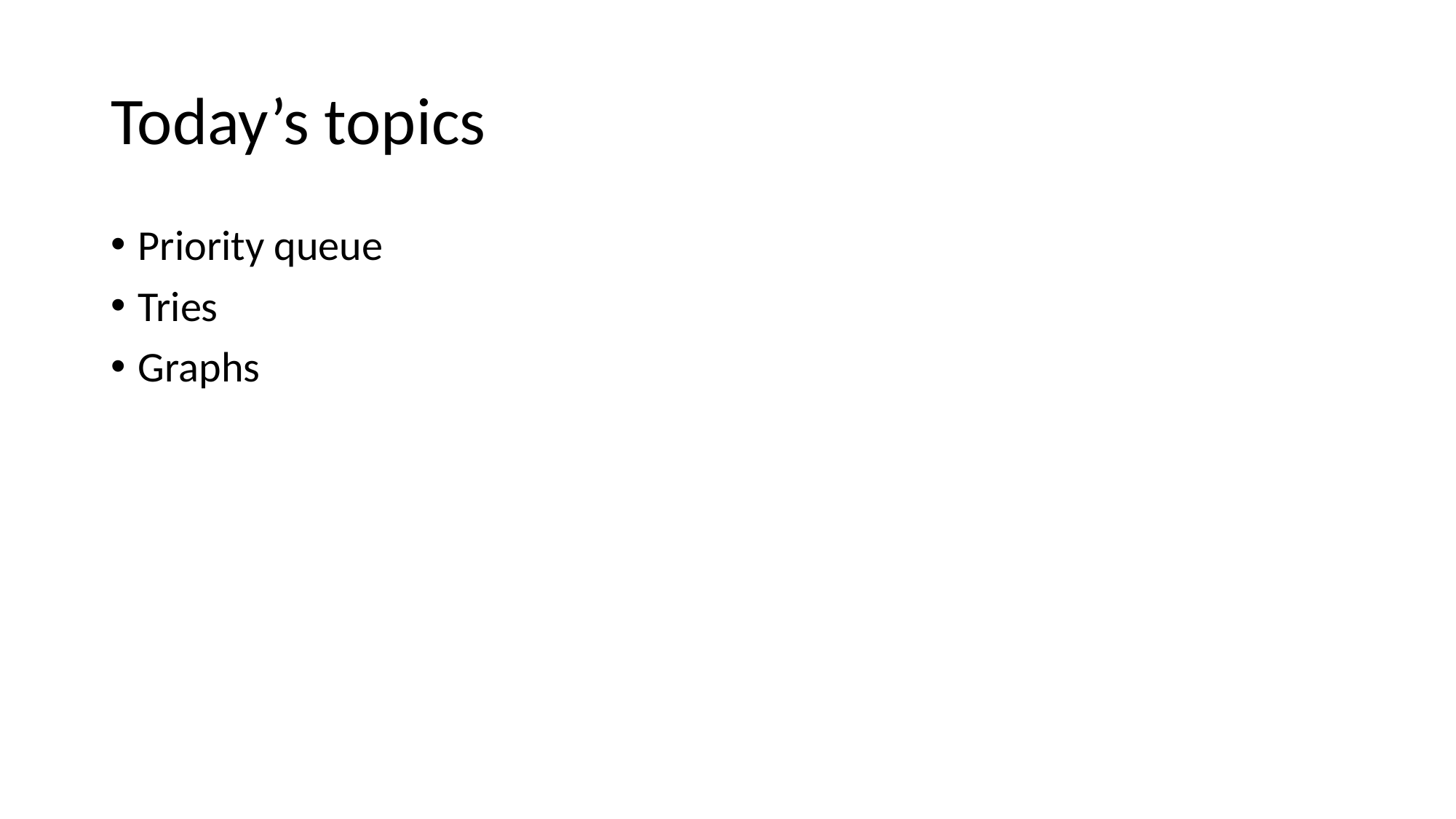

# Today’s topics
Priority queue
Tries
Graphs